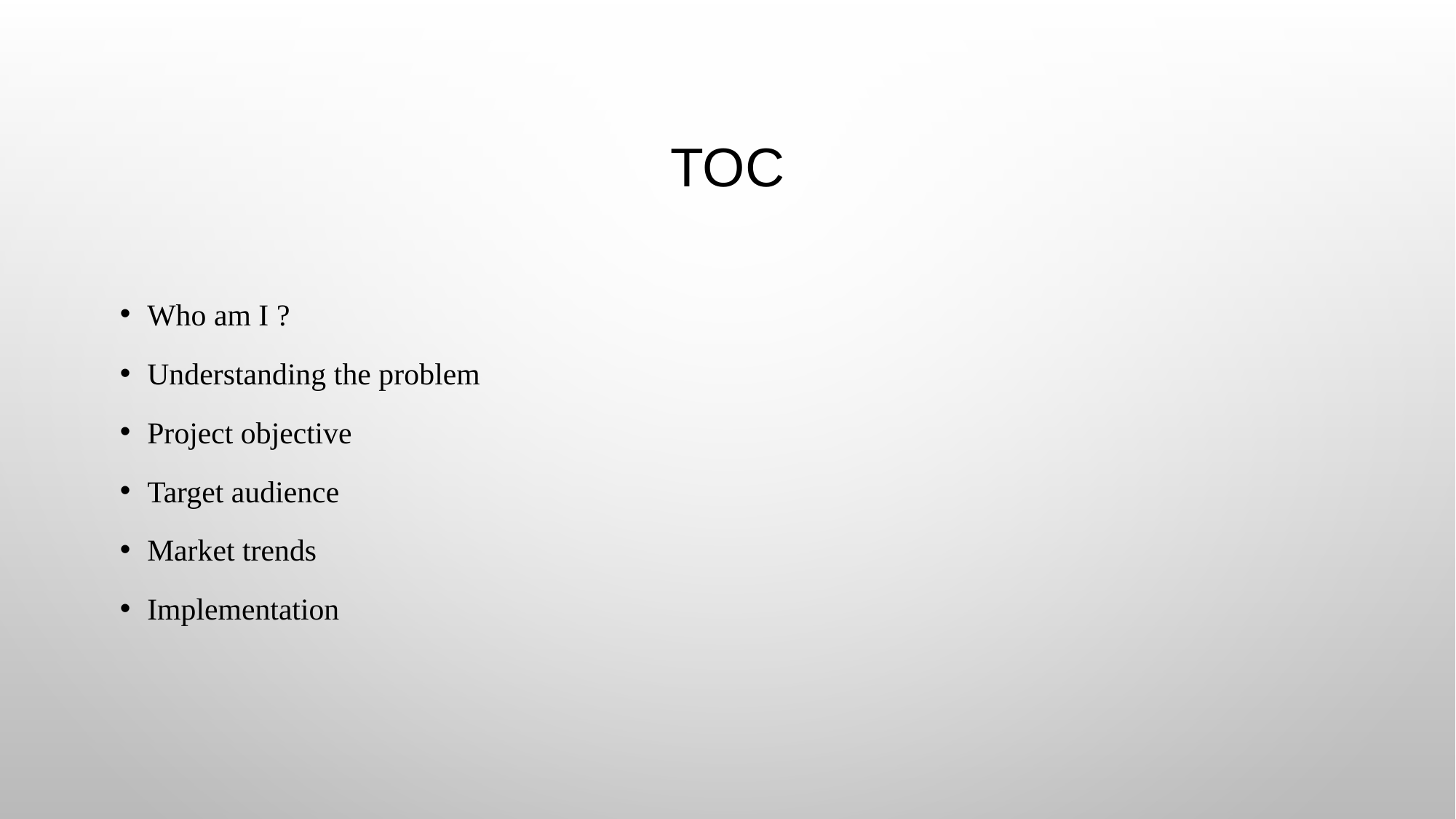

# TOC
Who am I ?
Understanding the problem
Project objective
Target audience
Market trends
Implementation